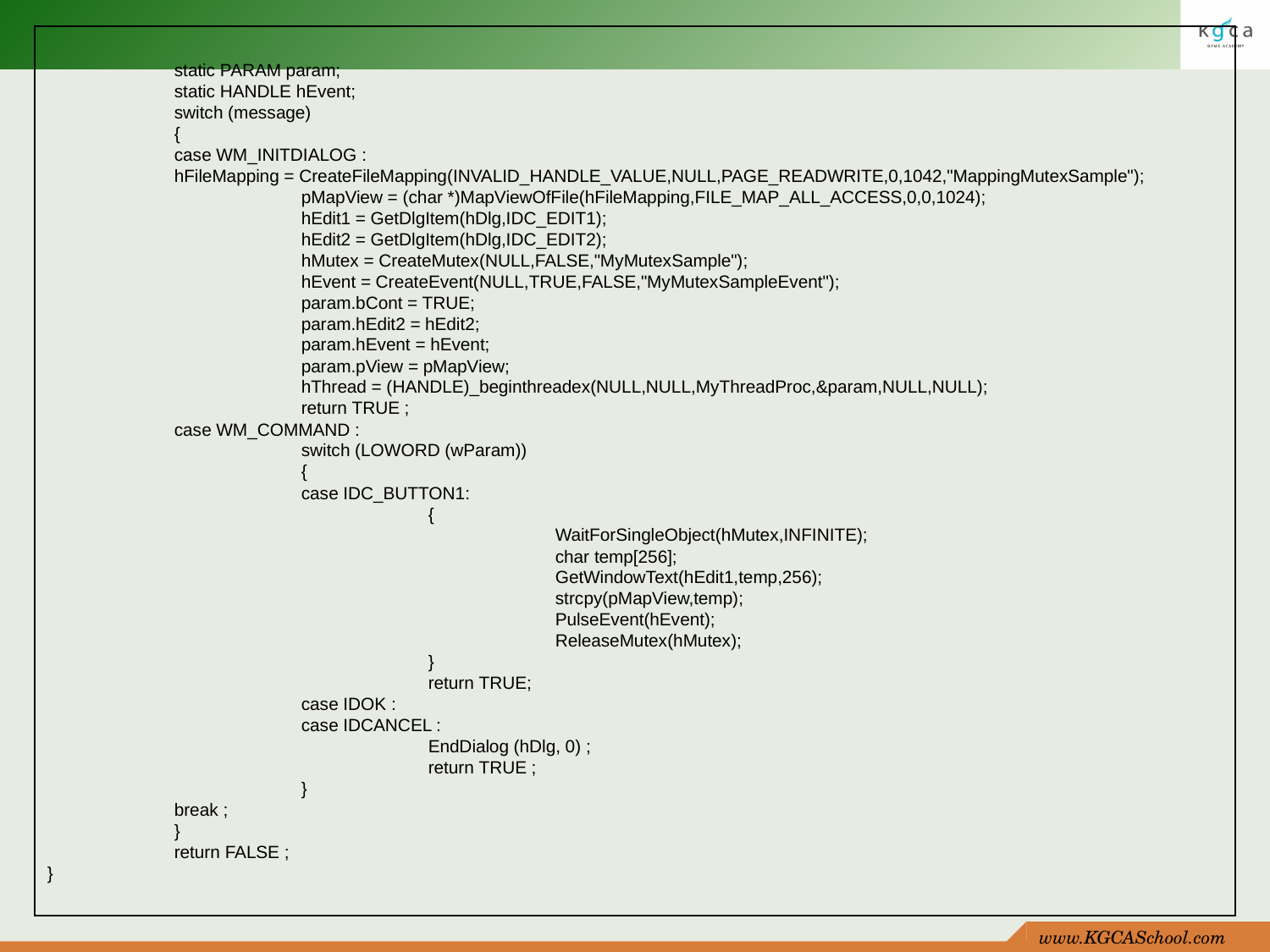

static PARAM param;
	static HANDLE hEvent;
	switch (message)
	{
	case WM_INITDIALOG :
	hFileMapping = CreateFileMapping(INVALID_HANDLE_VALUE,NULL,PAGE_READWRITE,0,1042,"MappingMutexSample");
		pMapView = (char *)MapViewOfFile(hFileMapping,FILE_MAP_ALL_ACCESS,0,0,1024);
		hEdit1 = GetDlgItem(hDlg,IDC_EDIT1);
		hEdit2 = GetDlgItem(hDlg,IDC_EDIT2);
		hMutex = CreateMutex(NULL,FALSE,"MyMutexSample");
		hEvent = CreateEvent(NULL,TRUE,FALSE,"MyMutexSampleEvent");
		param.bCont = TRUE;
		param.hEdit2 = hEdit2;
		param.hEvent = hEvent;
		param.pView = pMapView;
		hThread = (HANDLE)_beginthreadex(NULL,NULL,MyThreadProc,&param,NULL,NULL);
		return TRUE ;
	case WM_COMMAND :
		switch (LOWORD (wParam))
		{
  		case IDC_BUTTON1:
			{
				WaitForSingleObject(hMutex,INFINITE);
				char temp[256];
				GetWindowText(hEdit1,temp,256);
				strcpy(pMapView,temp);
				PulseEvent(hEvent);
				ReleaseMutex(hMutex);
			}
			return TRUE;
		case IDOK :
		case IDCANCEL :
			EndDialog (hDlg, 0) ;
			return TRUE ;
		}
	break ;
	}
	return FALSE ;
}